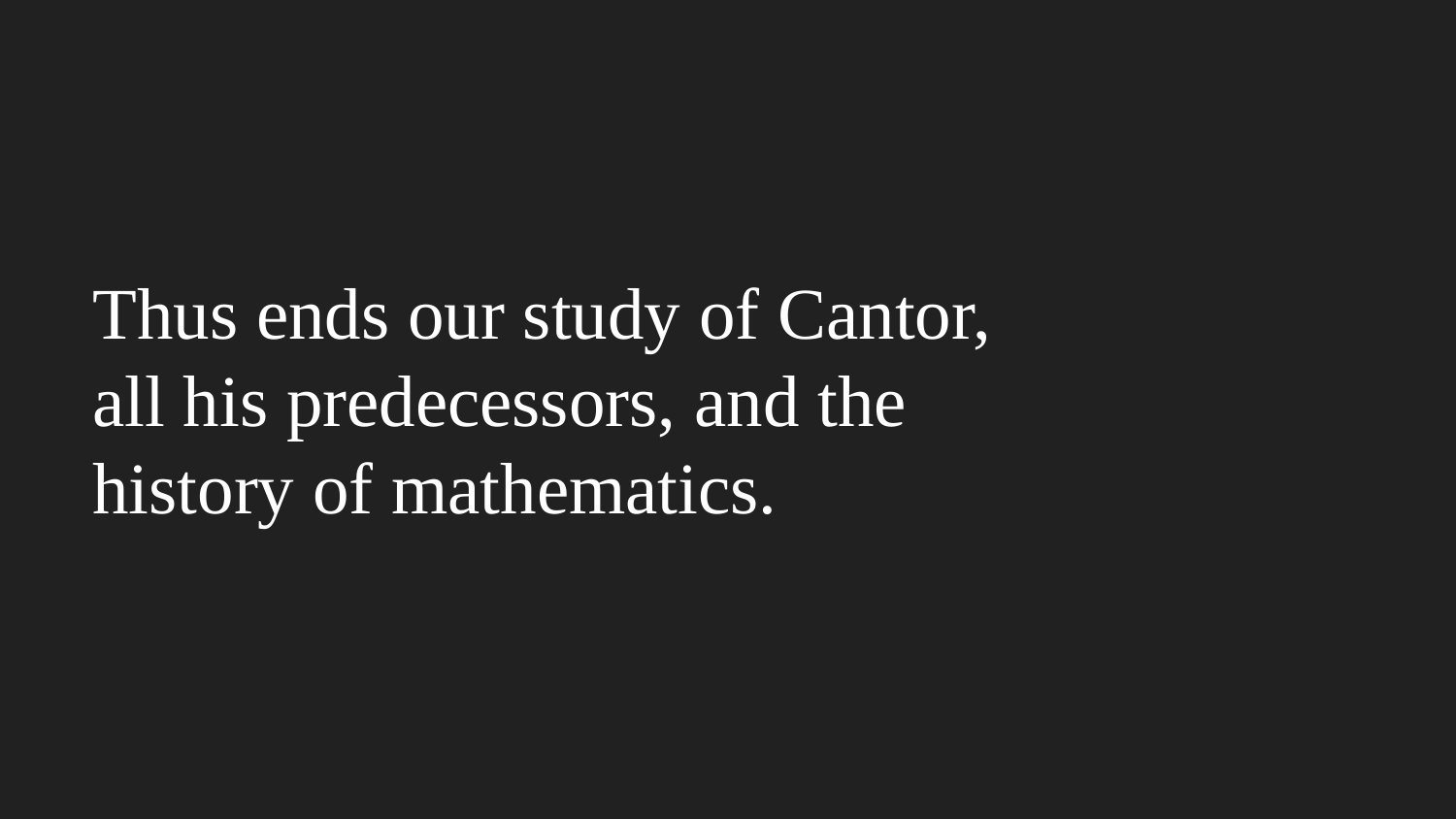

# Thus ends our study of Cantor, all his predecessors, and the history of mathematics.